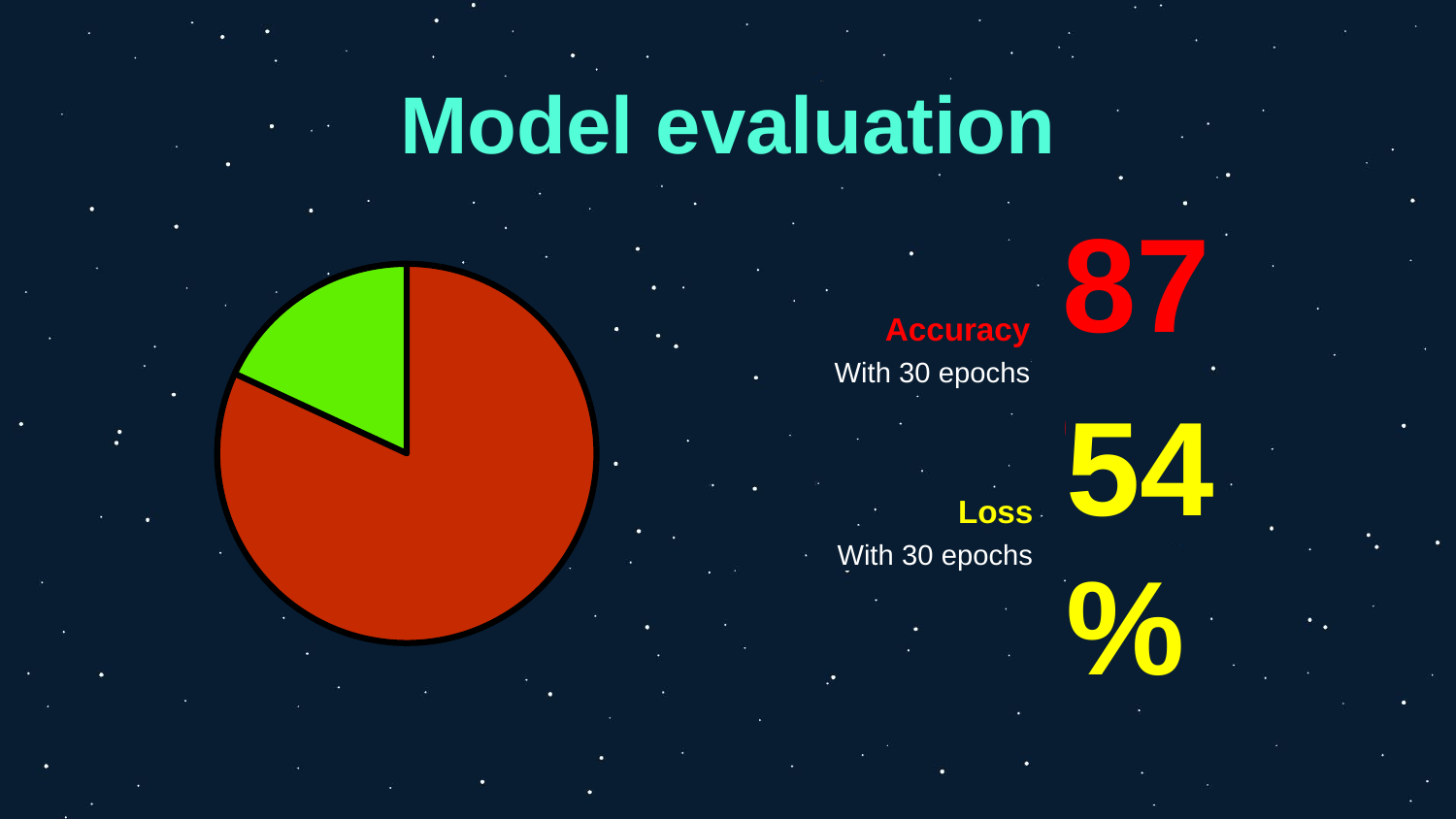

# Model evaluation

Accuracy
87%
With 30 epochs
Loss
54%
With 30 epochs